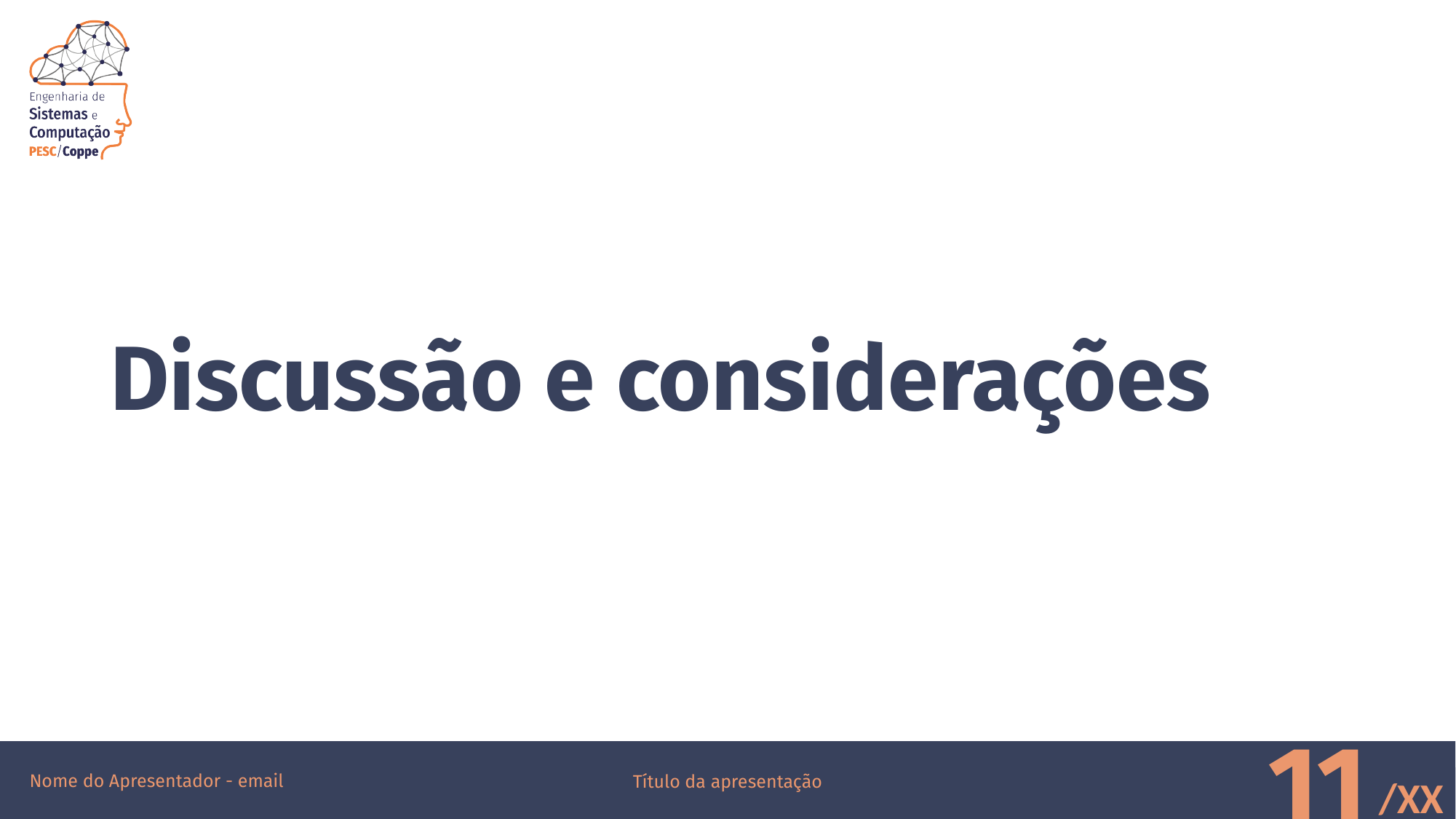

# Discussão e considerações

Nome do Apresentador - email
11
Título da apresentação